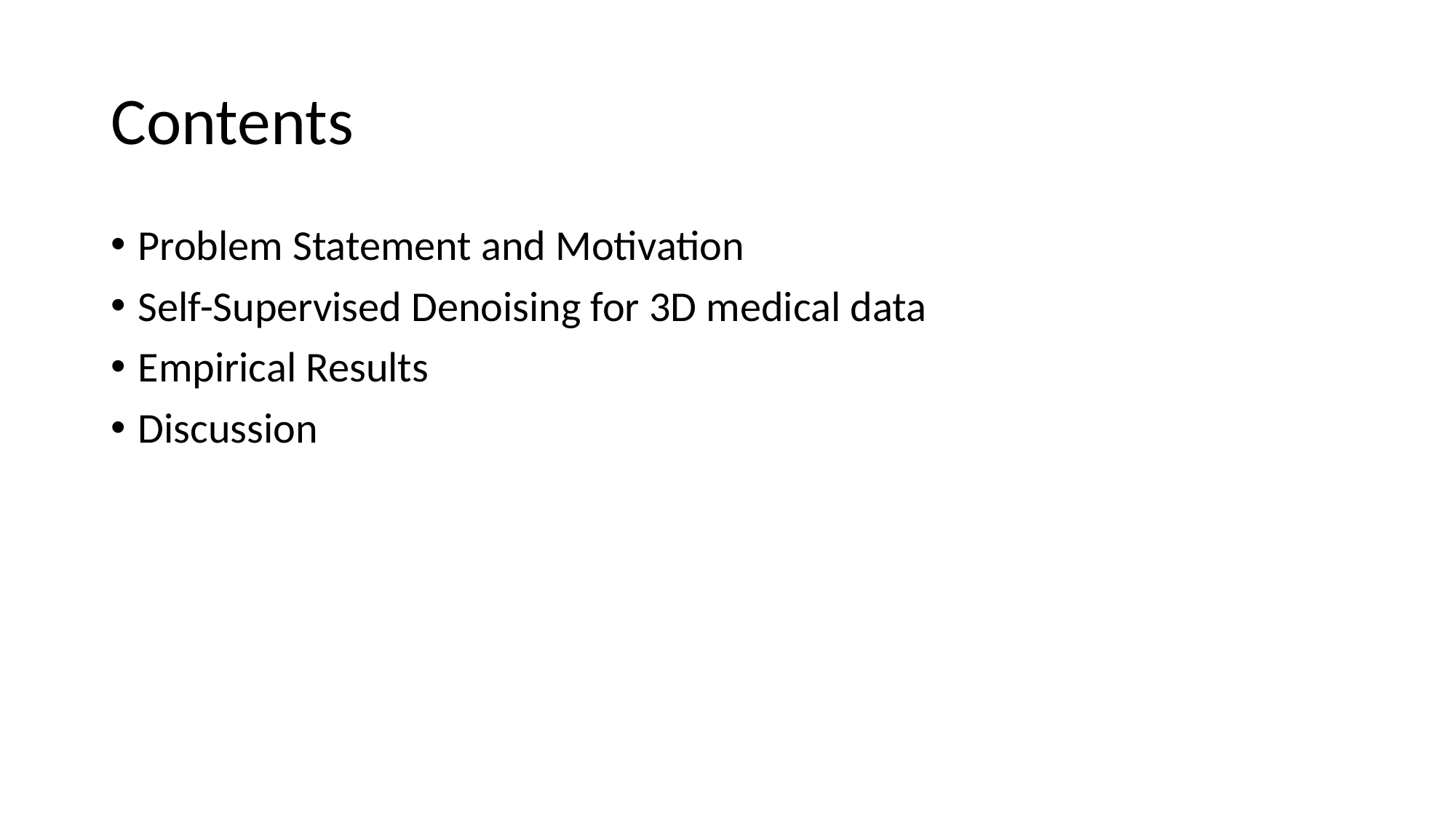

# Contents
Problem Statement and Motivation
Self-Supervised Denoising for 3D medical data
Empirical Results
Discussion